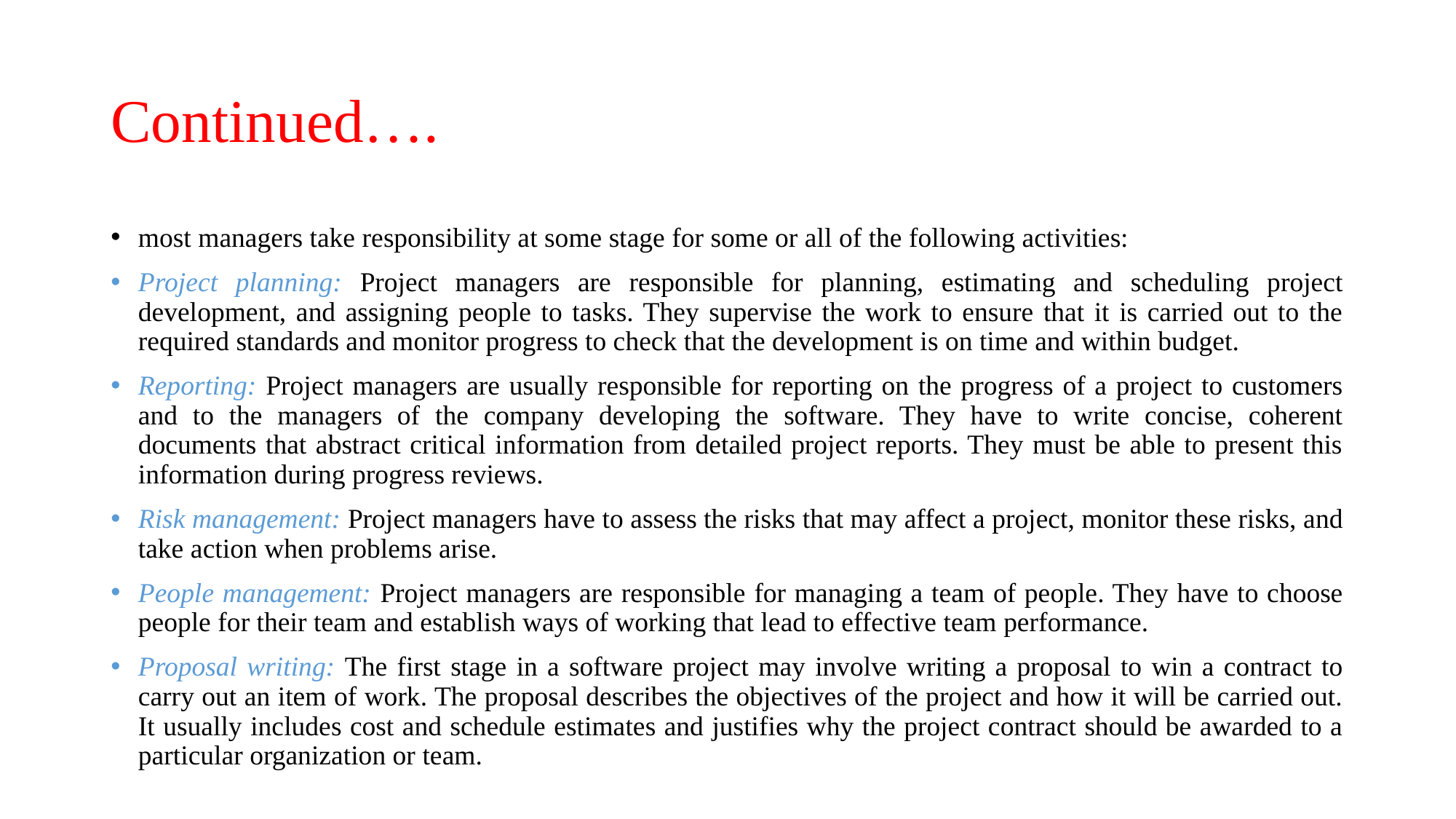

# Continued….
most managers take responsibility at some stage for some or all of the following activities:
Project planning: Project managers are responsible for planning, estimating and scheduling project development, and assigning people to tasks. They supervise the work to ensure that it is carried out to the required standards and monitor progress to check that the development is on time and within budget.
Reporting: Project managers are usually responsible for reporting on the progress of a project to customers and to the managers of the company developing the software. They have to write concise, coherent documents that abstract critical information from detailed project reports. They must be able to present this information during progress reviews.
Risk management: Project managers have to assess the risks that may affect a project, monitor these risks, and take action when problems arise.
People management: Project managers are responsible for managing a team of people. They have to choose people for their team and establish ways of working that lead to effective team performance.
Proposal writing: The first stage in a software project may involve writing a proposal to win a contract to carry out an item of work. The proposal describes the objectives of the project and how it will be carried out. It usually includes cost and schedule estimates and justifies why the project contract should be awarded to a particular organization or team.